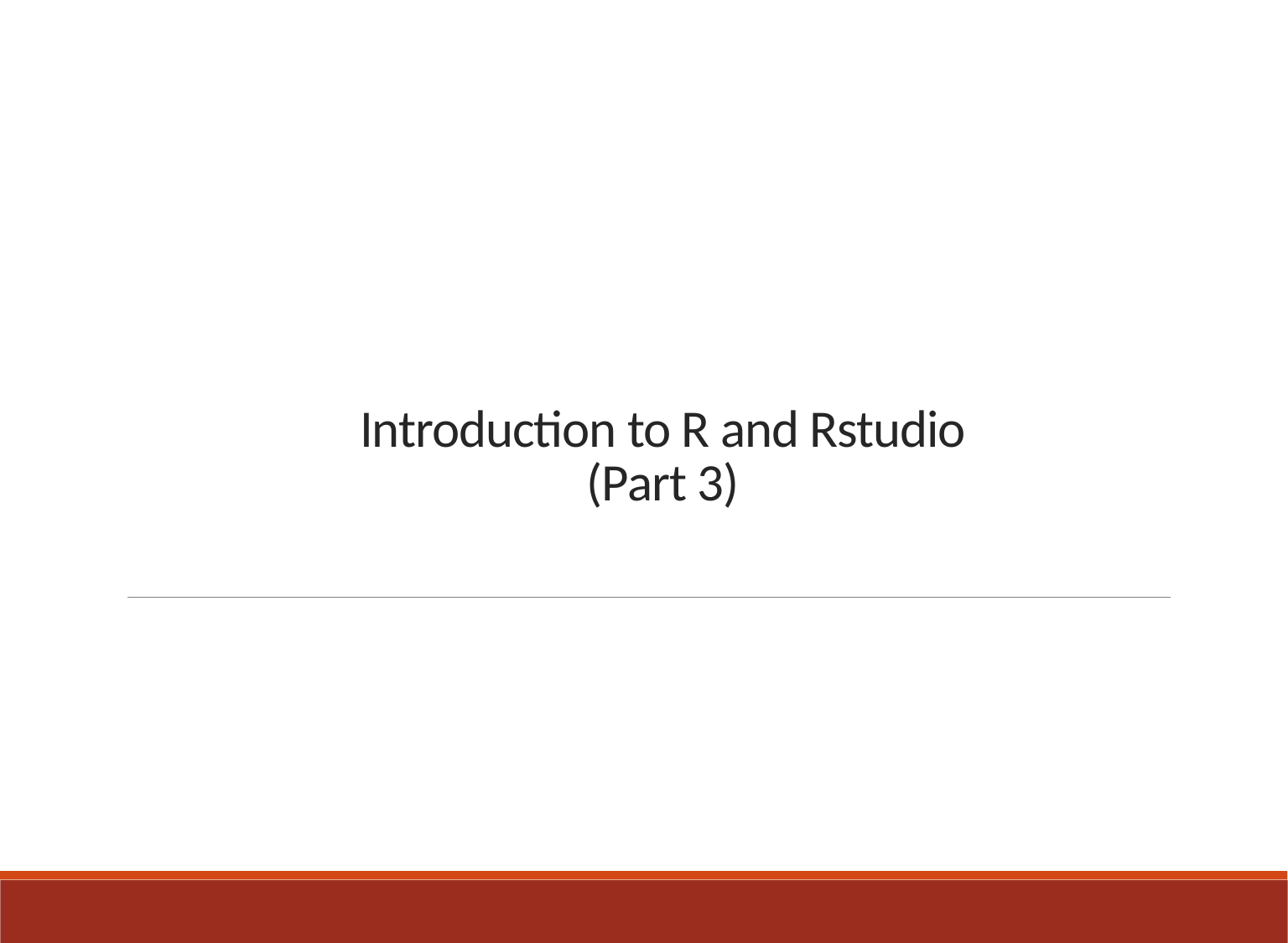

# Introduction to R and Rstudio (Part 3)